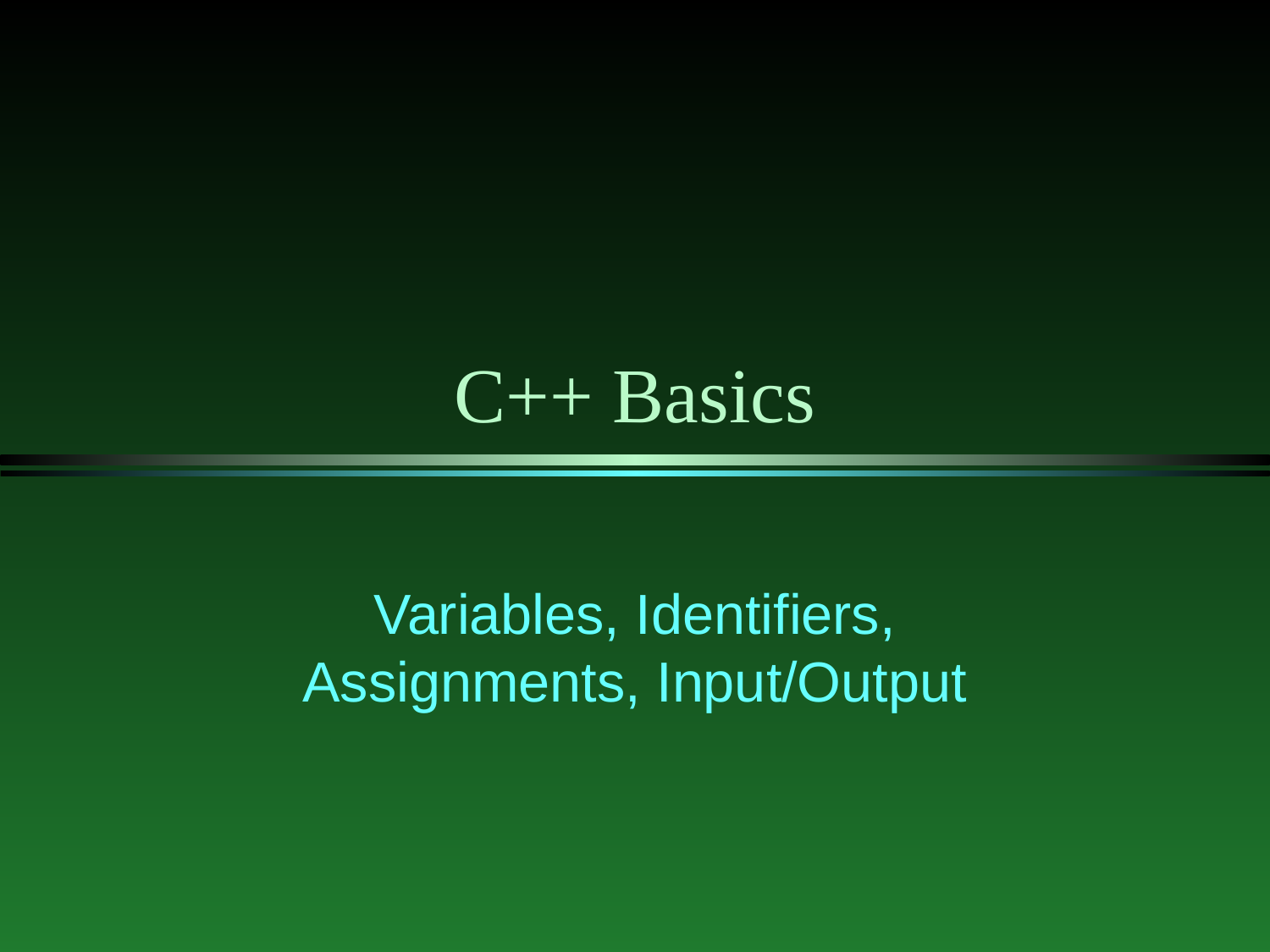

# C++ Basics
Variables, Identifiers, Assignments, Input/Output